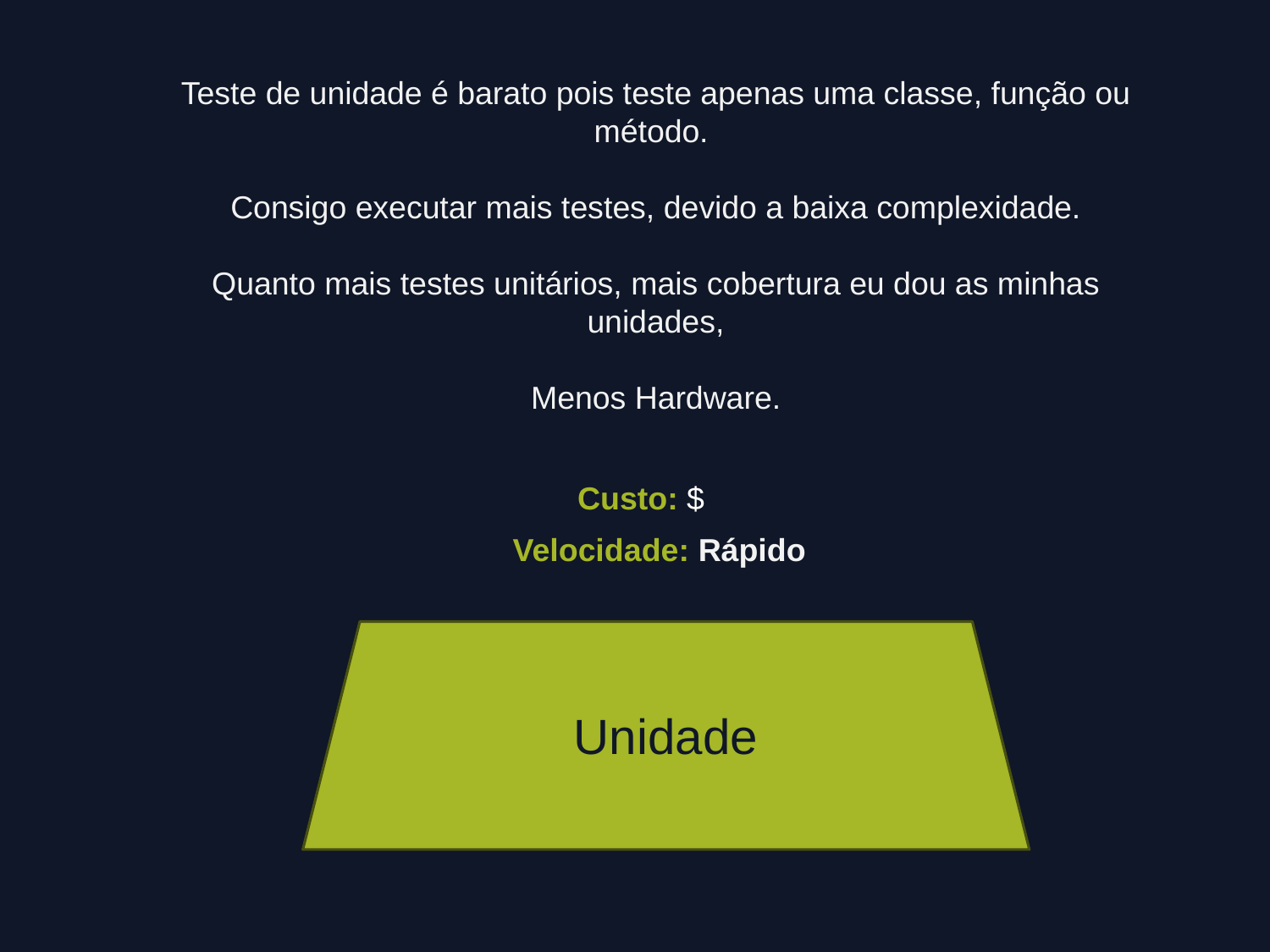

Teste de unidade é barato pois teste apenas uma classe, função ou método.

Consigo executar mais testes, devido a baixa complexidade.

Quanto mais testes unitários, mais cobertura eu dou as minhas unidades,

Menos Hardware.
Custo: $
Velocidade: Rápido

Unidade